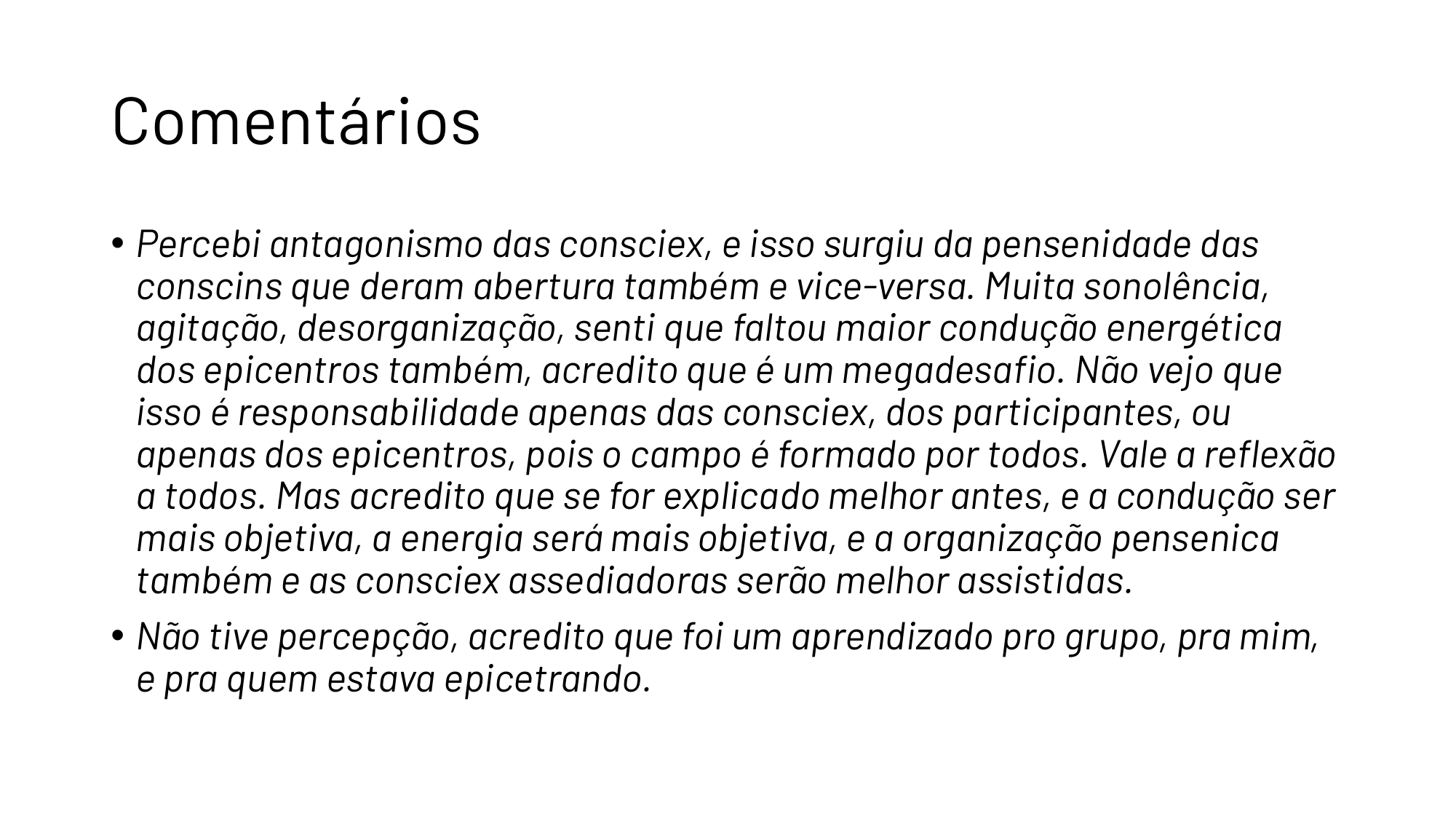

# Comentários
Percebi antagonismo das consciex, e isso surgiu da pensenidade das conscins que deram abertura também e vice-versa. Muita sonolência, agitação, desorganização, senti que faltou maior condução energética dos epicentros também, acredito que é um megadesafio. Não vejo que isso é responsabilidade apenas das consciex, dos participantes, ou apenas dos epicentros, pois o campo é formado por todos. Vale a reflexão a todos. Mas acredito que se for explicado melhor antes, e a condução ser mais objetiva, a energia será mais objetiva, e a organização pensenica também e as consciex assediadoras serão melhor assistidas.
Não tive percepção, acredito que foi um aprendizado pro grupo, pra mim, e pra quem estava epicetrando.